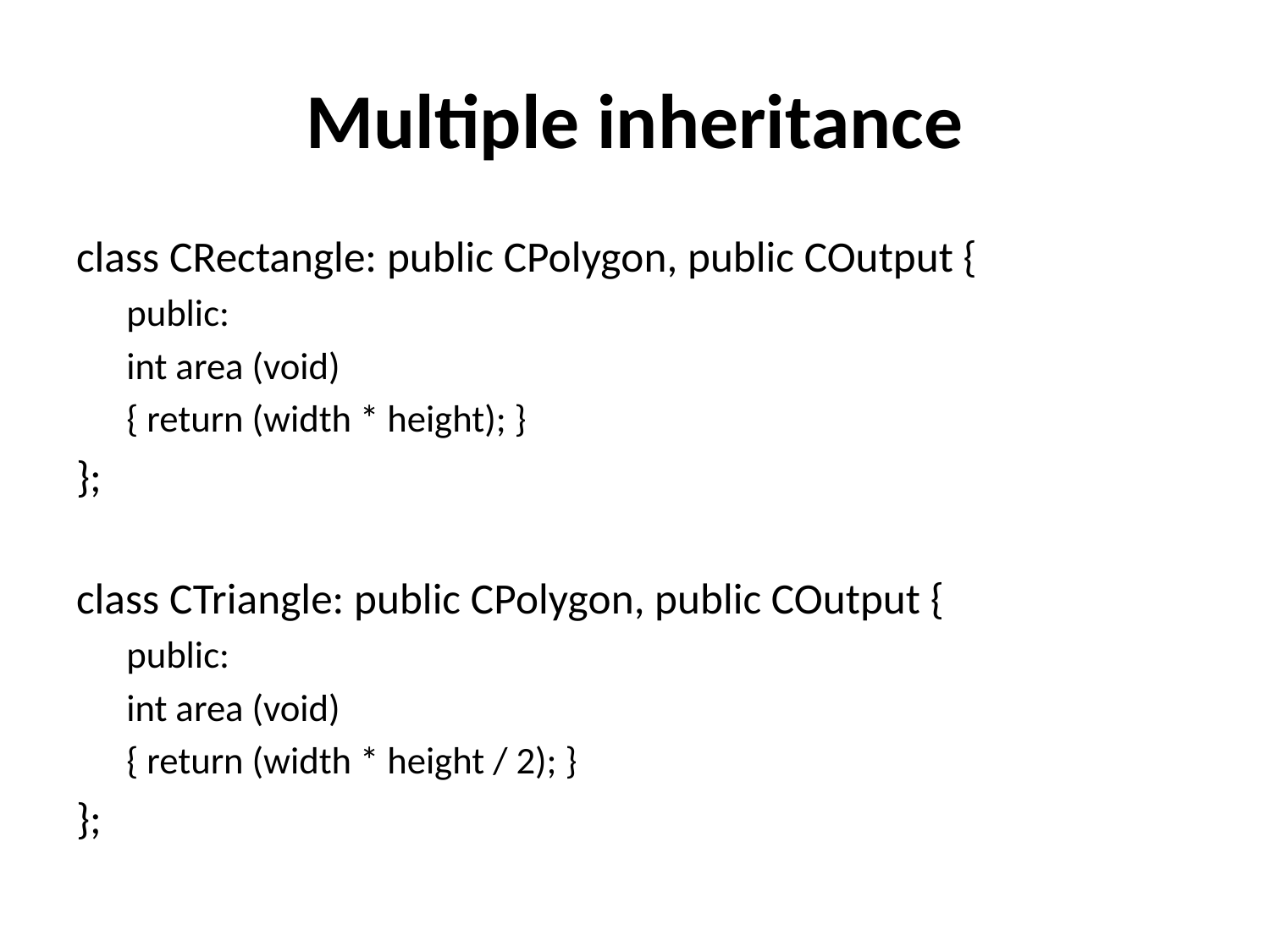

# Multiple inheritance
class CRectangle: public CPolygon, public COutput {
public:
int area (void)
{ return (width * height); }
};

class CTriangle: public CPolygon, public COutput {
public:
int area (void)
{ return (width * height / 2); }
};